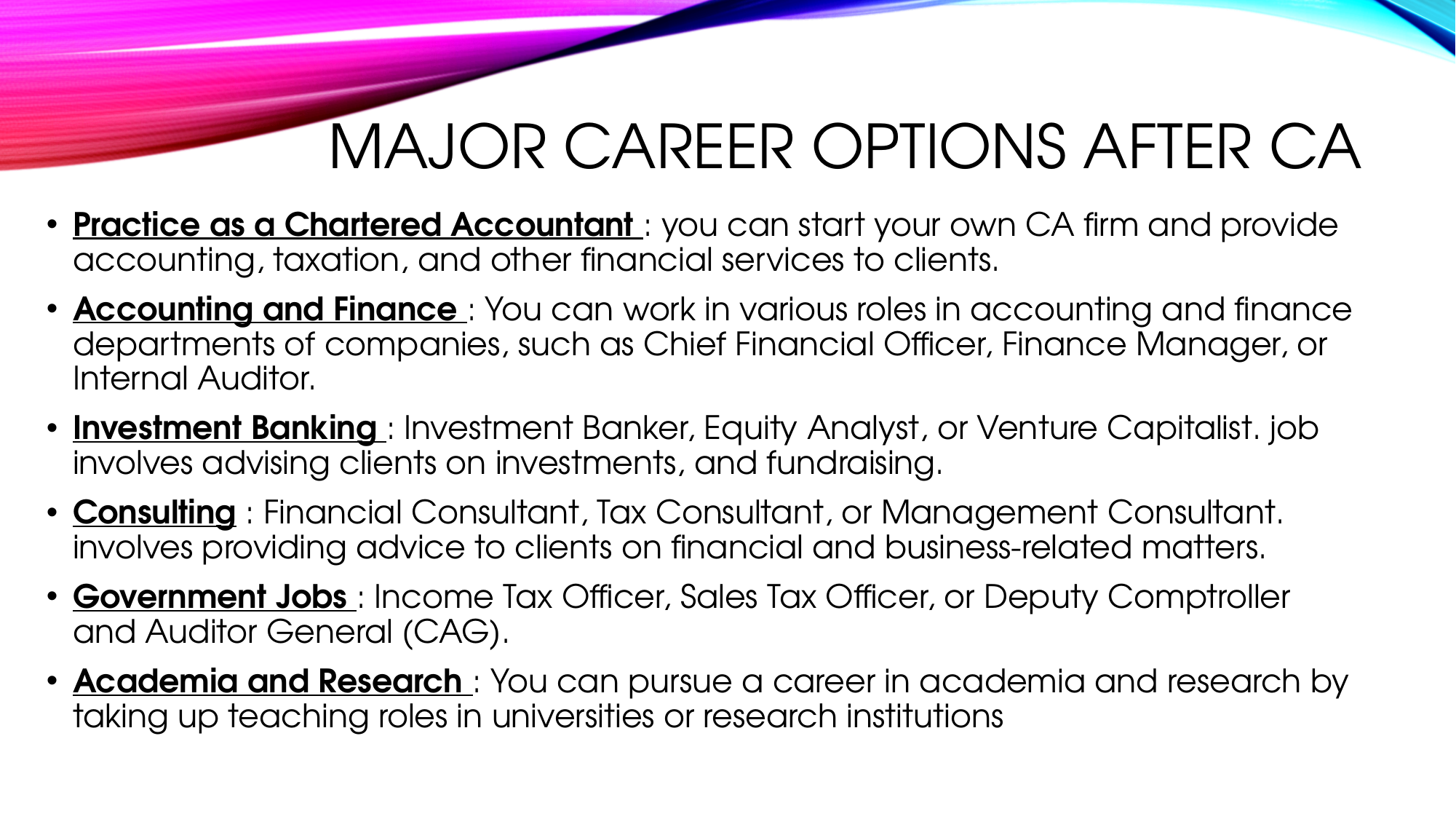

# Major career options after ca
Practice as a Chartered Accountant : you can start your own CA firm and provide accounting, taxation, and other financial services to clients.
Accounting and Finance : You can work in various roles in accounting and finance departments of companies, such as Chief Financial Officer, Finance Manager, or Internal Auditor.
Investment Banking : Investment Banker, Equity Analyst, or Venture Capitalist. job involves advising clients on investments, and fundraising.
Consulting : Financial Consultant, Tax Consultant, or Management Consultant. involves providing advice to clients on financial and business-related matters.
Government Jobs : Income Tax Officer, Sales Tax Officer, or Deputy Comptroller and Auditor General (CAG).
Academia and Research : You can pursue a career in academia and research by taking up teaching roles in universities or research institutions